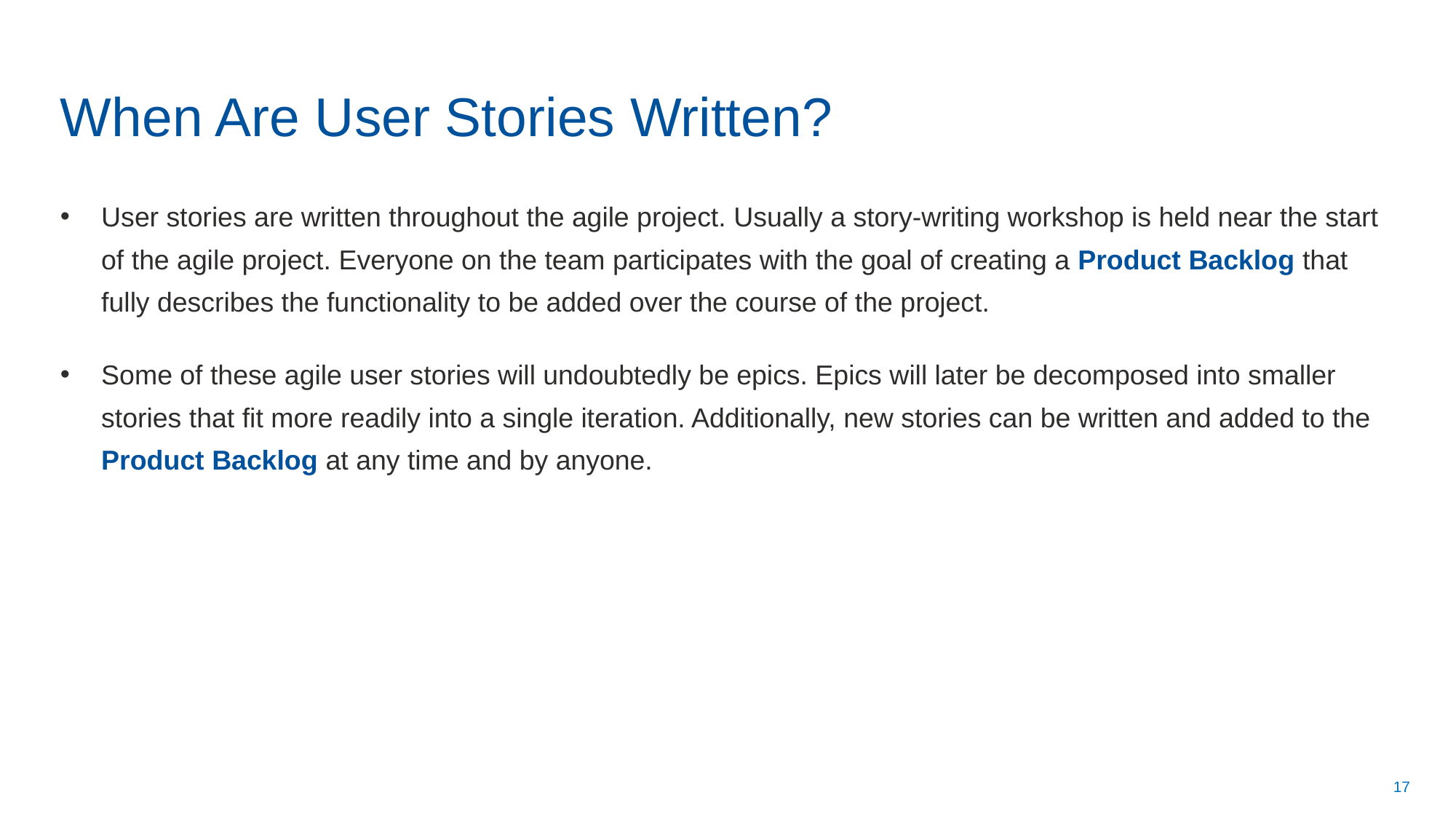

# When Are User Stories Written?
User stories are written throughout the agile project. Usually a story-writing workshop is held near the start of the agile project. Everyone on the team participates with the goal of creating a Product Backlog that fully describes the functionality to be added over the course of the project.
Some of these agile user stories will undoubtedly be epics. Epics will later be decomposed into smaller stories that fit more readily into a single iteration. Additionally, new stories can be written and added to the Product Backlog at any time and by anyone.